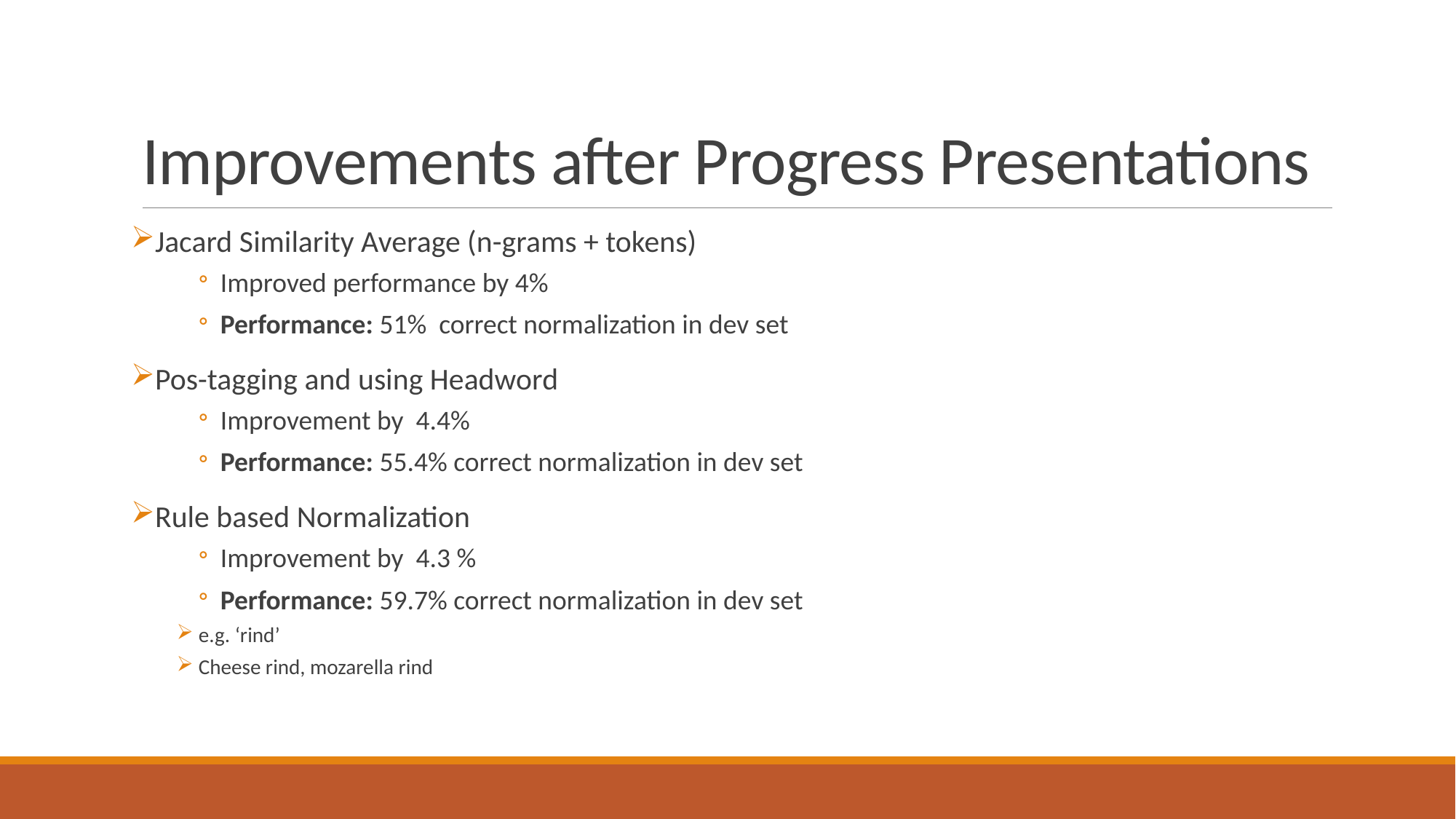

# Improvements after Progress Presentations
Jacard Similarity Average (n-grams + tokens)
Improved performance by 4%
Performance: 51%  correct normalization in dev set
Pos-tagging and using Headword
Improvement by  4.4%
Performance: 55.4% correct normalization in dev set
Rule based Normalization
Improvement by  4.3 %
Performance: 59.7% correct normalization in dev set
e.g. ‘rind’
Cheese rind, mozarella rind